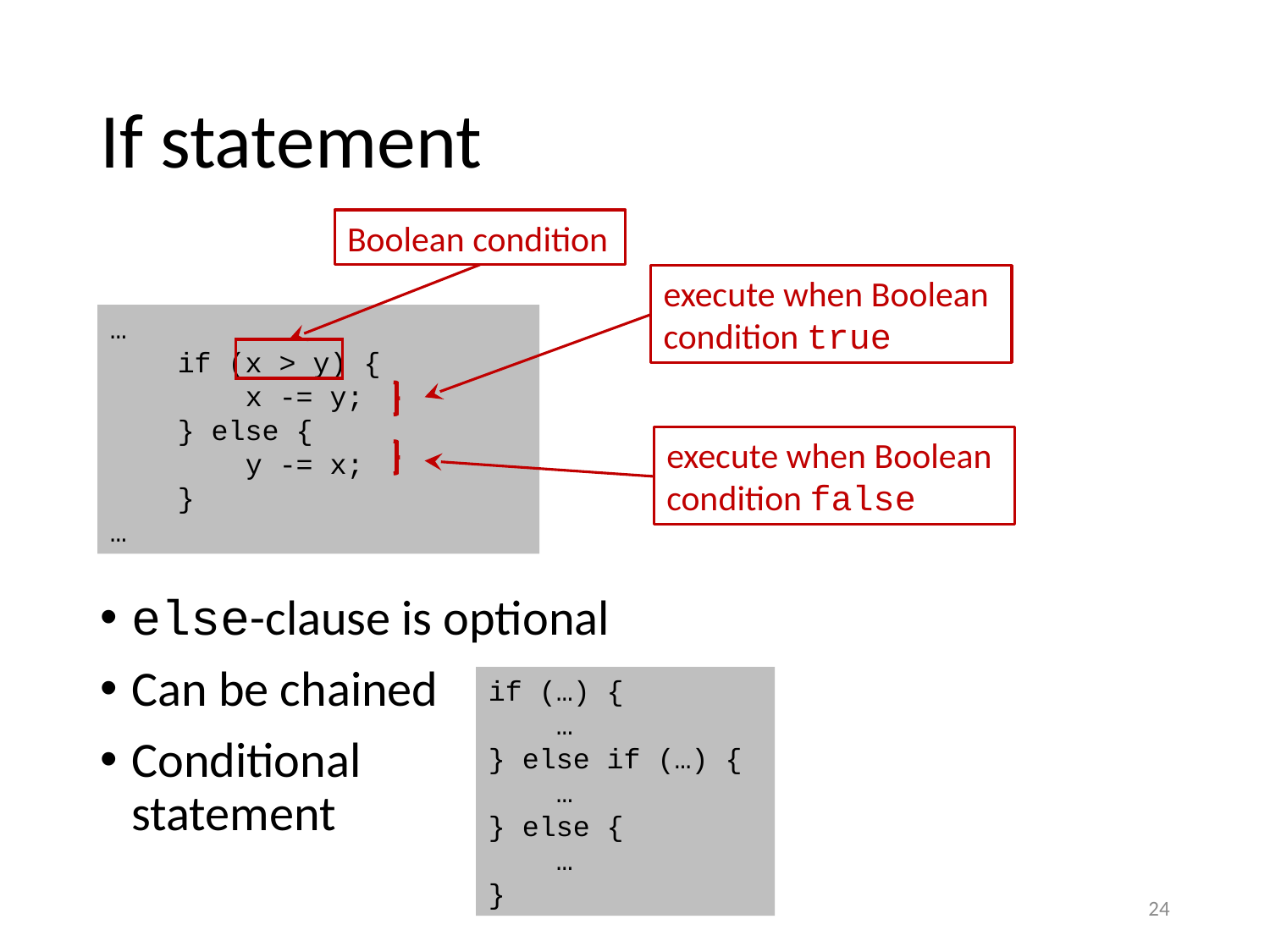

# If statement
Boolean condition

execute when Boolean condition true

…
    if (x > y) {
        x -= y;
    } else {
        y -= x;
    }
…
execute when Boolean condition false

else-clause is optional
Can be chained
Conditional
statement
if (…) {
    …
} else if (…) {
    …
} else {
    …
}
24